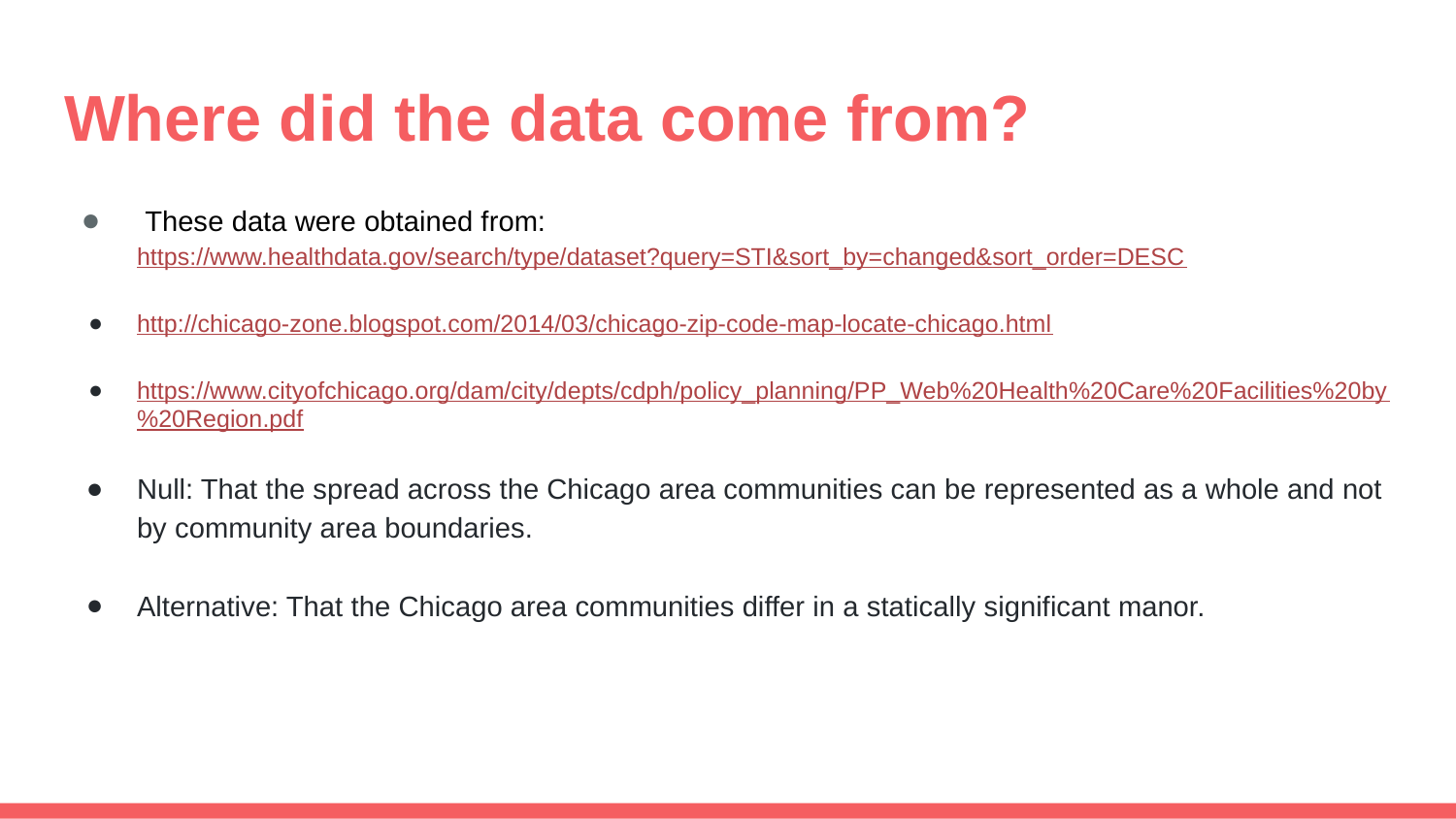

# Where did the data come from?
 These data were obtained from: https://www.healthdata.gov/search/type/dataset?query=STI&sort_by=changed&sort_order=DESC

http://chicago-zone.blogspot.com/2014/03/chicago-zip-code-map-locate-chicago.html

https://www.cityofchicago.org/dam/city/depts/cdph/policy_planning/PP_Web%20Health%20Care%20Facilities%20by%20Region.pdf

Null: That the spread across the Chicago area communities can be represented as a whole and not by community area boundaries.

Alternative: That the Chicago area communities differ in a statically significant manor.